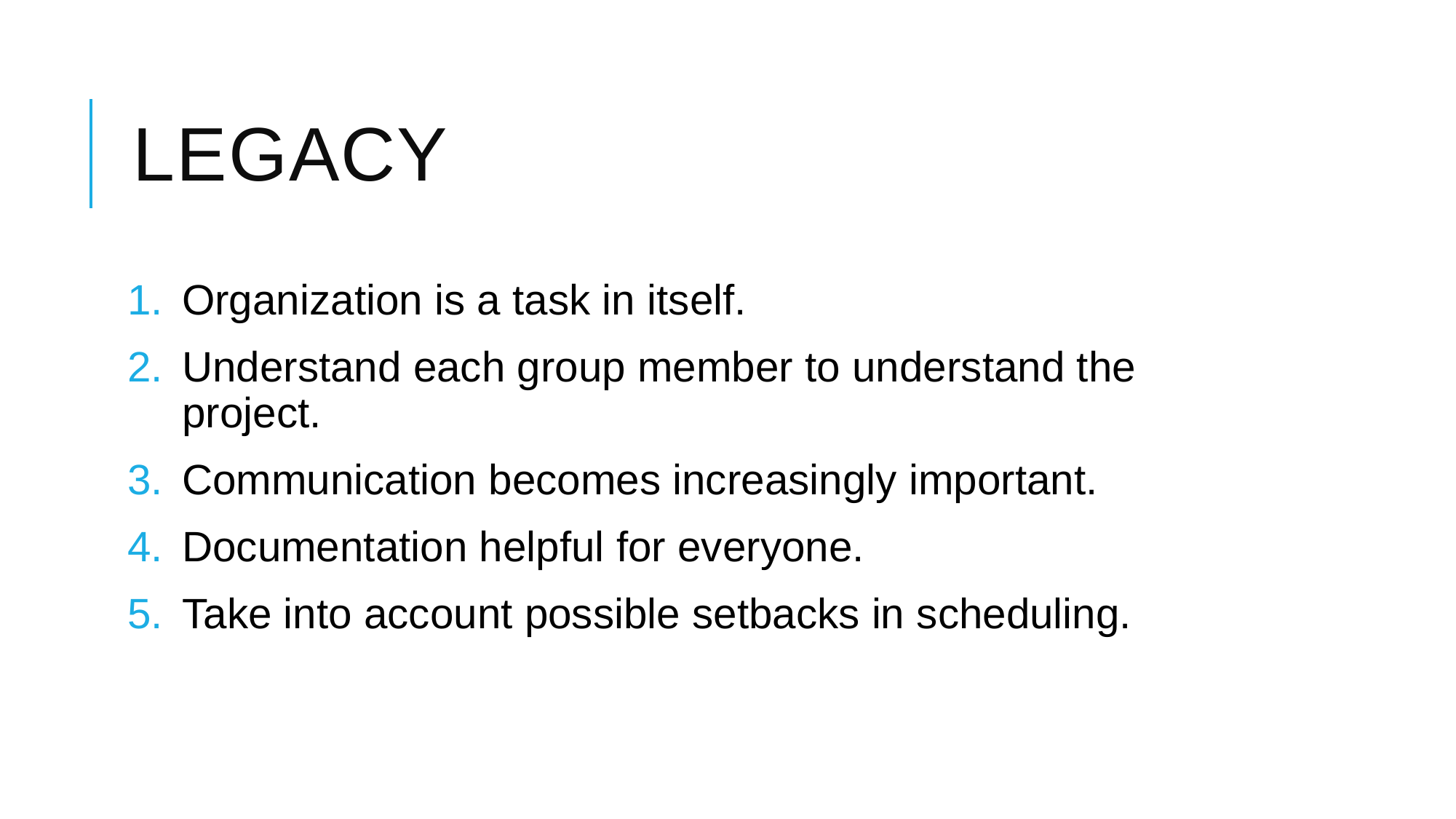

# legacy
Organization is a task in itself.
Understand each group member to understand the project.
Communication becomes increasingly important.
Documentation helpful for everyone.
Take into account possible setbacks in scheduling.